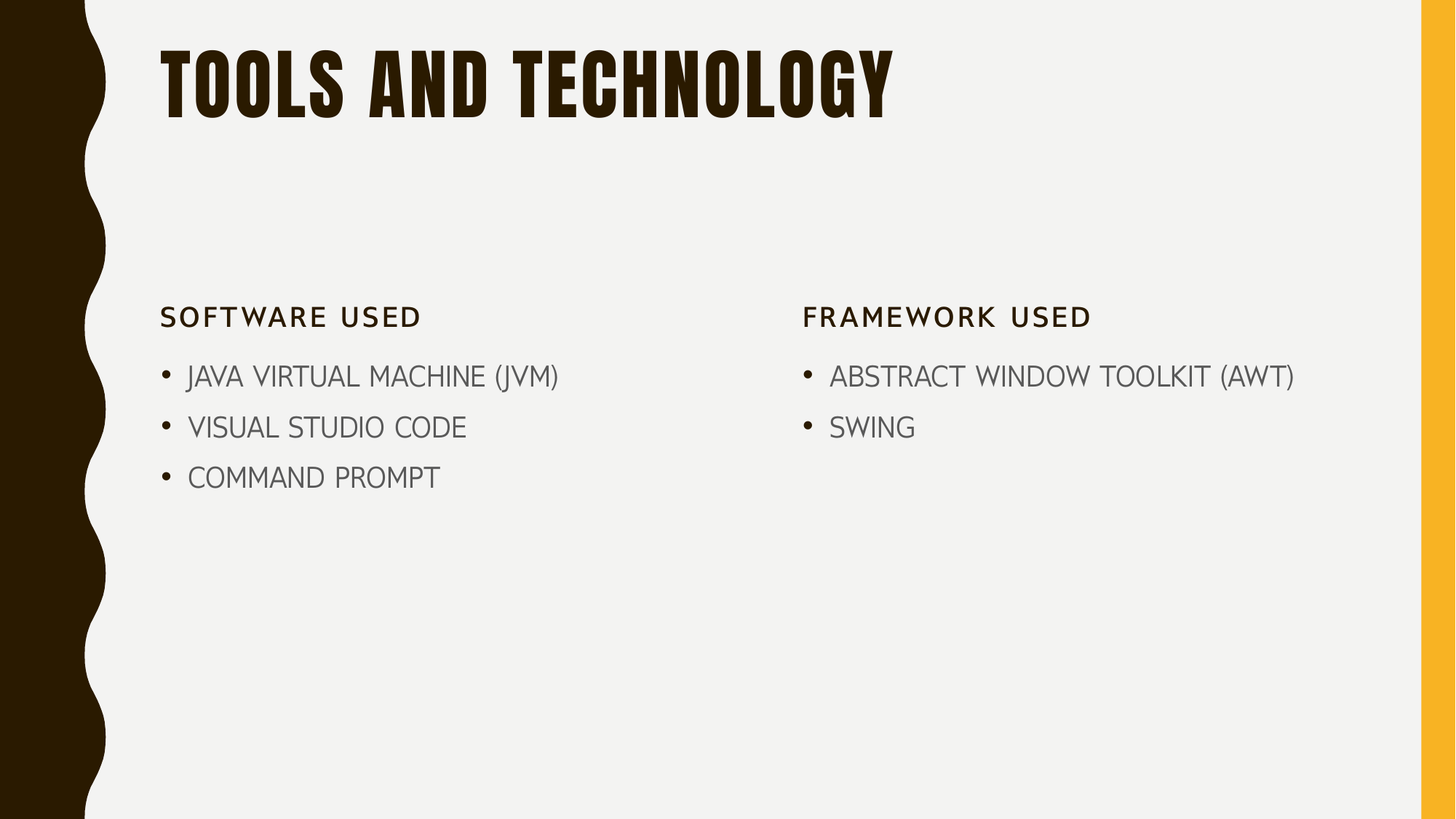

# TOOLS AND TECHNOLOGY
SOFTWARE Used
FRAMEWORK Used
JAVA VIRTUAL MACHINE (JVM)
VISUAL STUDIO CODE
COMMAND PROMPT
ABSTRACT WINDOW TOOLKIT (AWT)
SWING